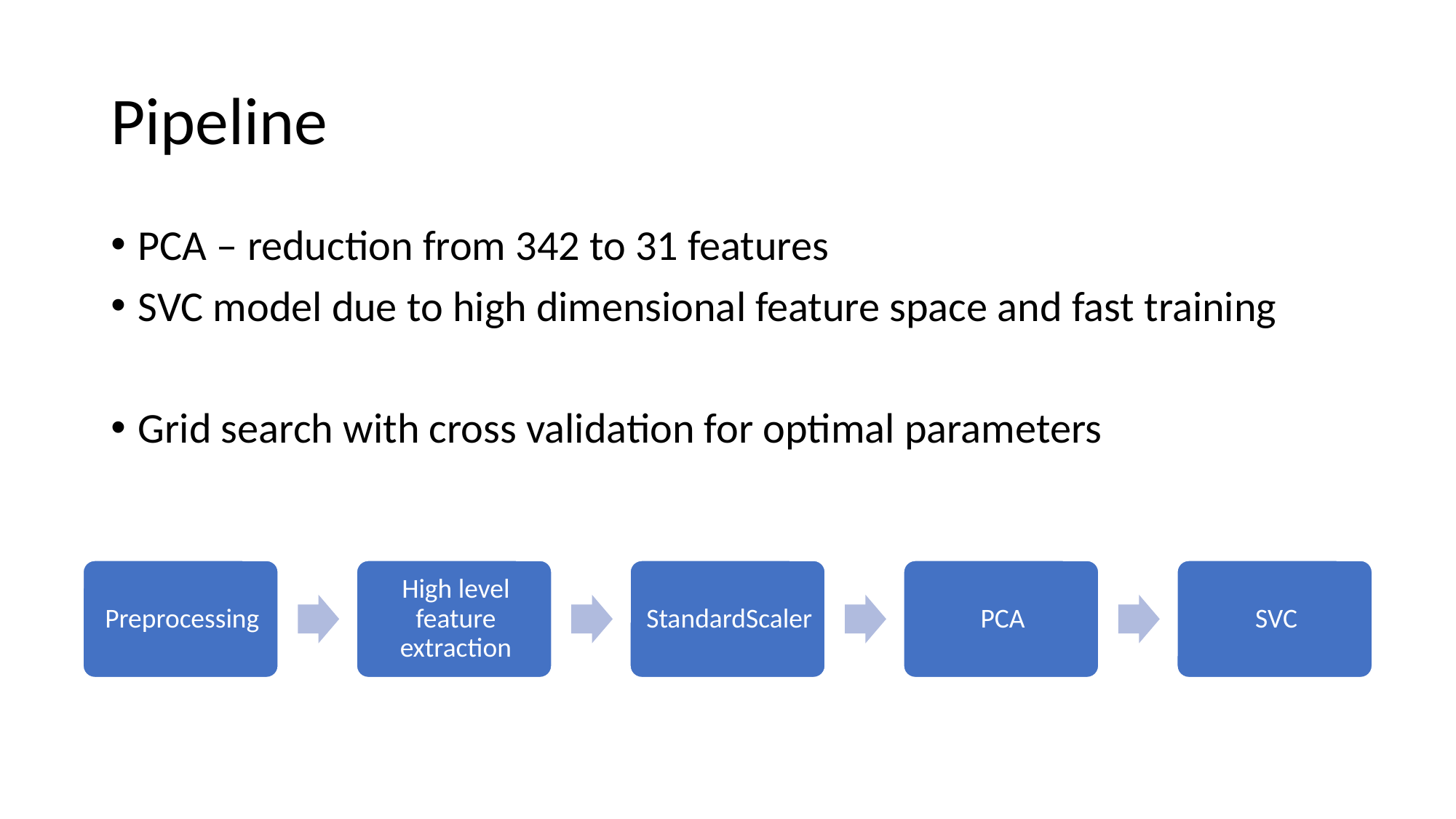

# Pipeline
PCA – reduction from 342 to 31 features
SVC model due to high dimensional feature space and fast training

Grid search with cross validation for optimal parameters
Preprocessing

High level feature extraction

StandardScaler

PCA

SVC